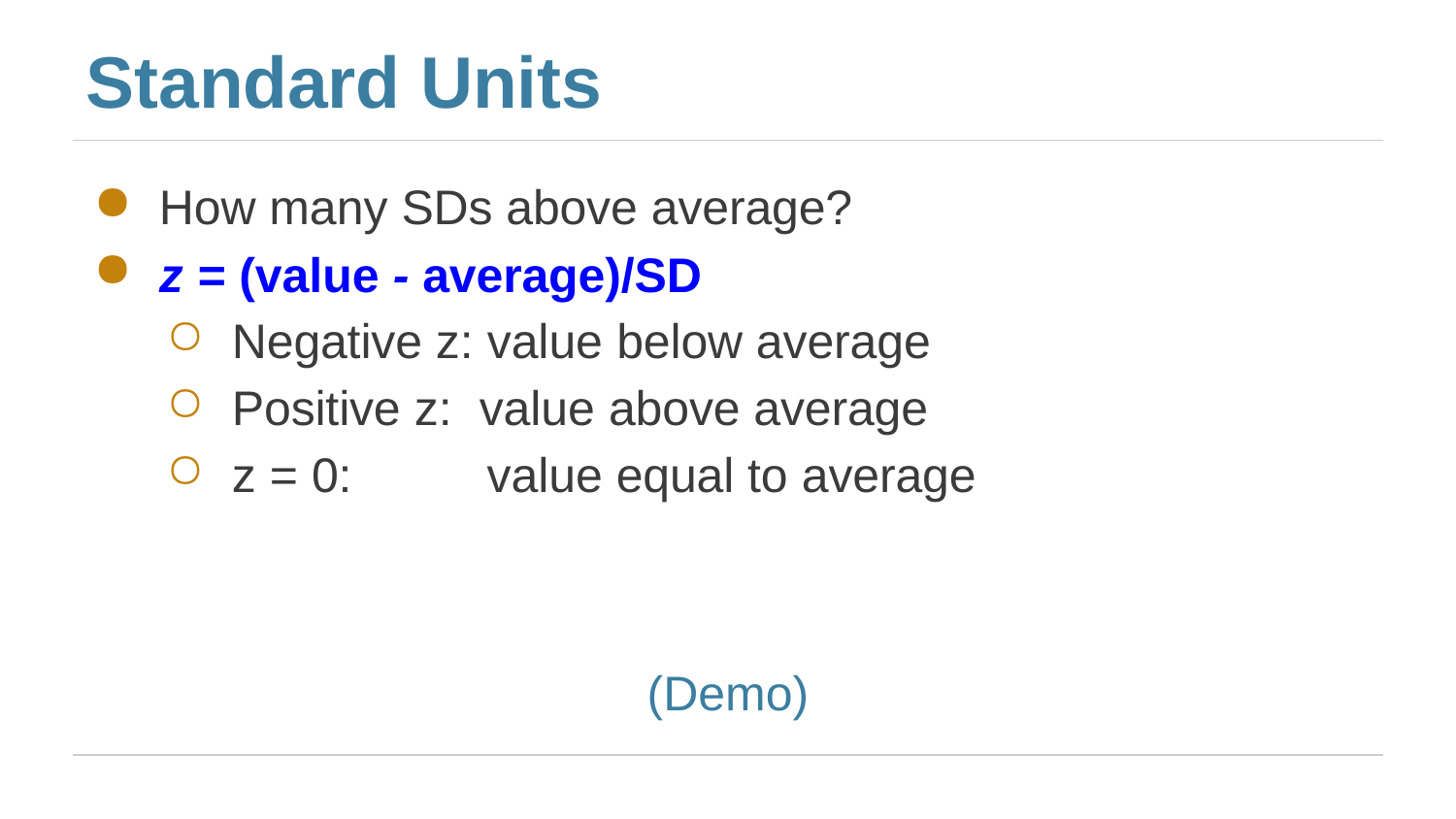

# Standard Units
How many SDs above average?
z = (value - average)/SD
Negative z: value below average
Positive z:  value above average
z = 0:          value equal to average

(Demo)